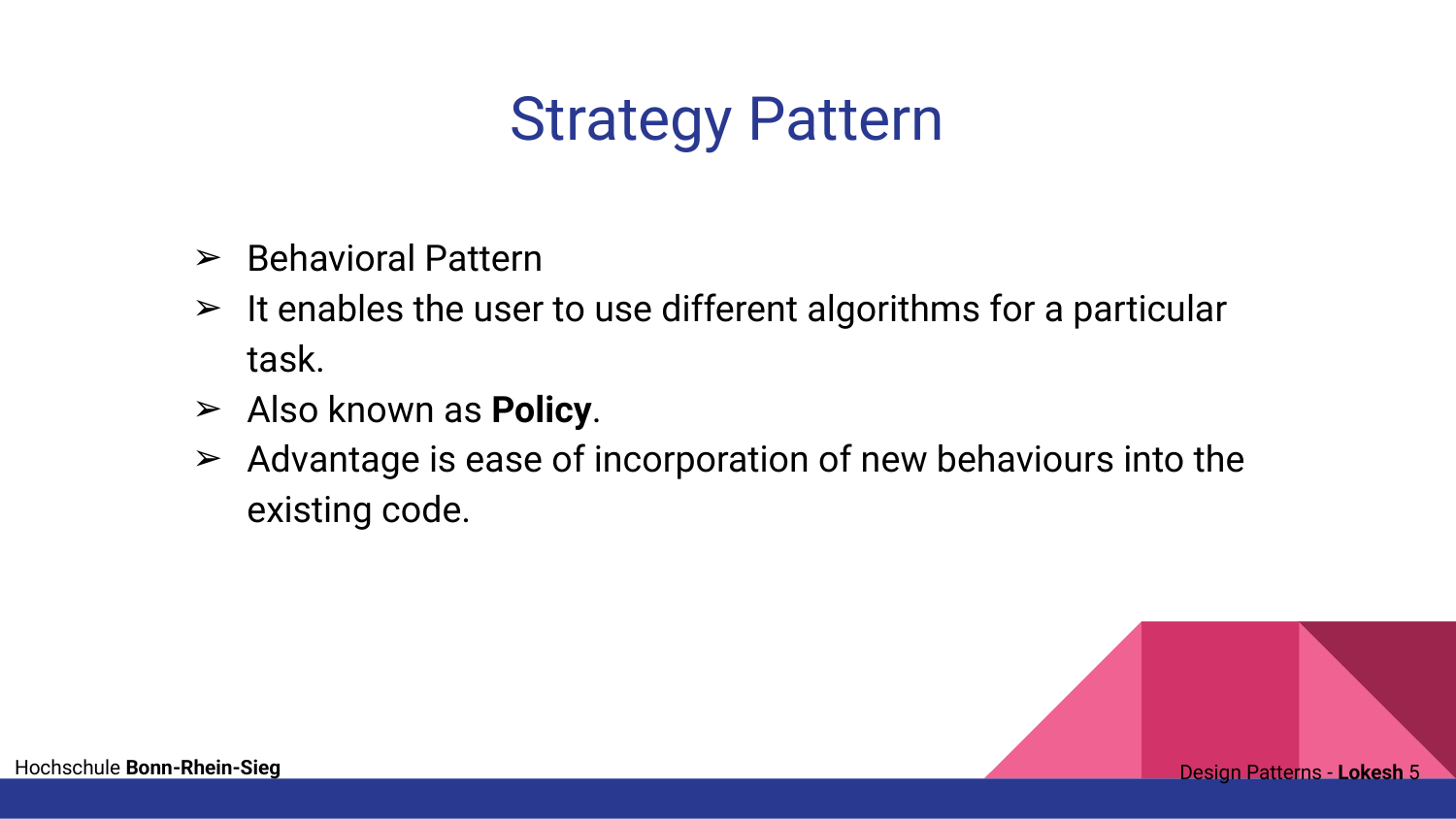

# Strategy Pattern
Behavioral Pattern
It enables the user to use different algorithms for a particular task.
Also known as Policy.
Advantage is ease of incorporation of new behaviours into the existing code.
Hochschule Bonn-Rhein-Sieg
 Design Patterns - Lokesh 5